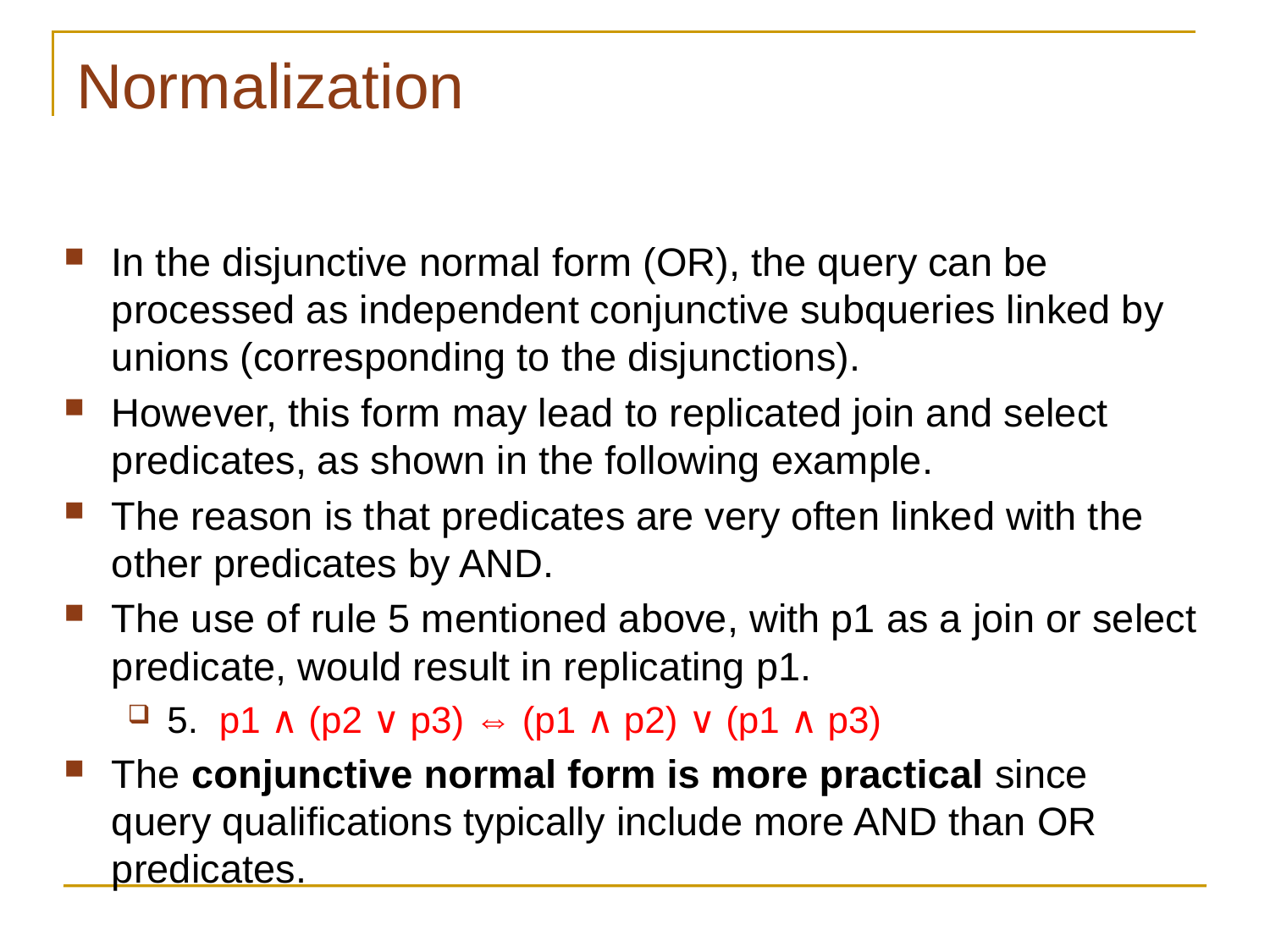

# Normalization
In the disjunctive normal form (OR), the query can be processed as independent conjunctive subqueries linked by unions (corresponding to the disjunctions).
However, this form may lead to replicated join and select predicates, as shown in the following example.
The reason is that predicates are very often linked with the other predicates by AND.
The use of rule 5 mentioned above, with p1 as a join or select predicate, would result in replicating p1.
5.  p1 ∧ (p2 ∨ p3) ⇔ (p1 ∧ p2) ∨ (p1 ∧ p3)
The conjunctive normal form is more practical since query qualifications typically include more AND than OR predicates.